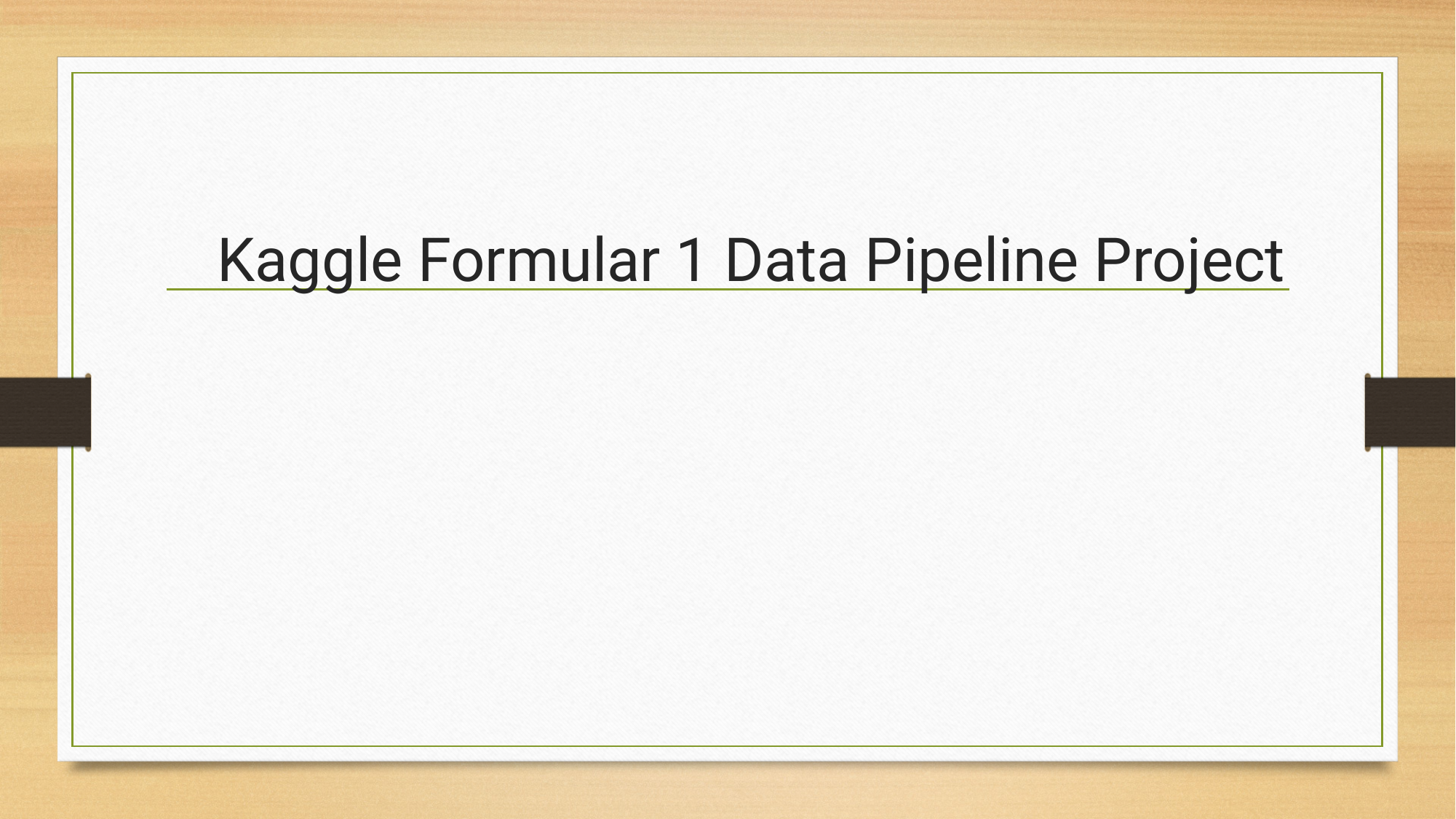

# Kaggle Formular 1 Data Pipeline Project